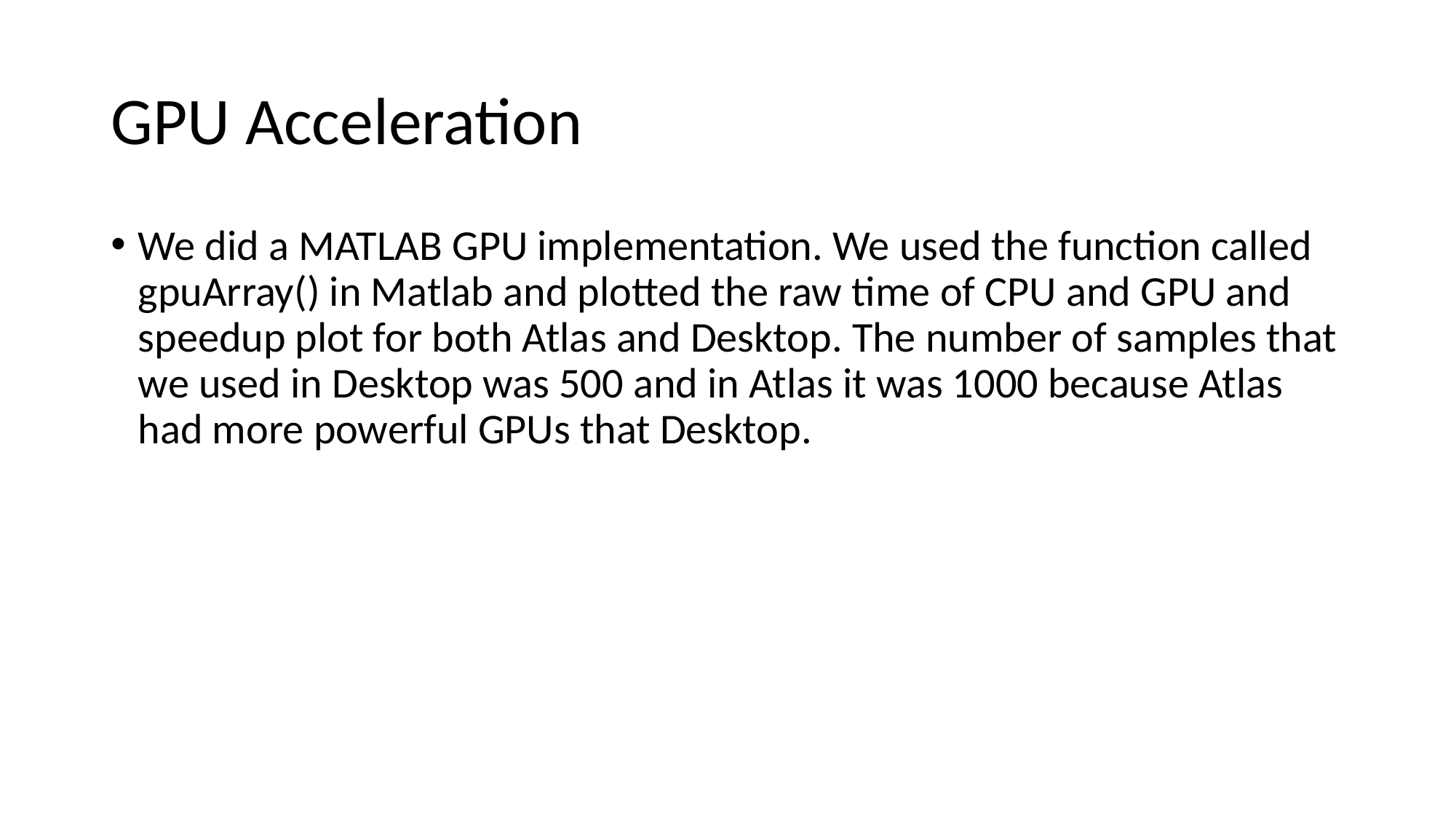

# GPU Acceleration
We did a MATLAB GPU implementation. We used the function called gpuArray() in Matlab and plotted the raw time of CPU and GPU and speedup plot for both Atlas and Desktop. The number of samples that we used in Desktop was 500 and in Atlas it was 1000 because Atlas had more powerful GPUs that Desktop.